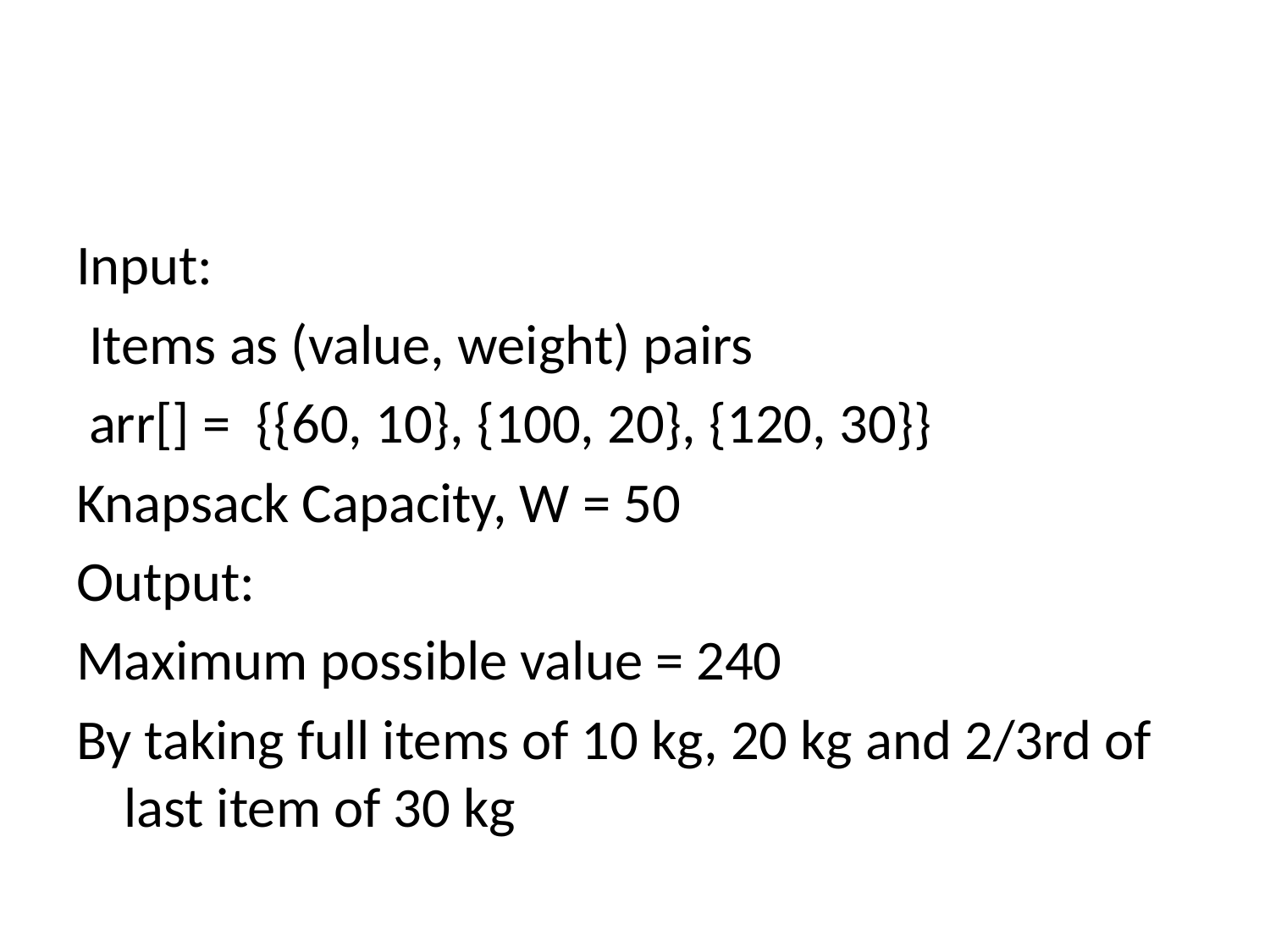

#
Input:
 Items as (value, weight) pairs
 arr[] =  {{60, 10}, {100, 20}, {120, 30}}
Knapsack Capacity, W = 50
Output:
Maximum possible value = 240
By taking full items of 10 kg, 20 kg and 2/3rd of last item of 30 kg